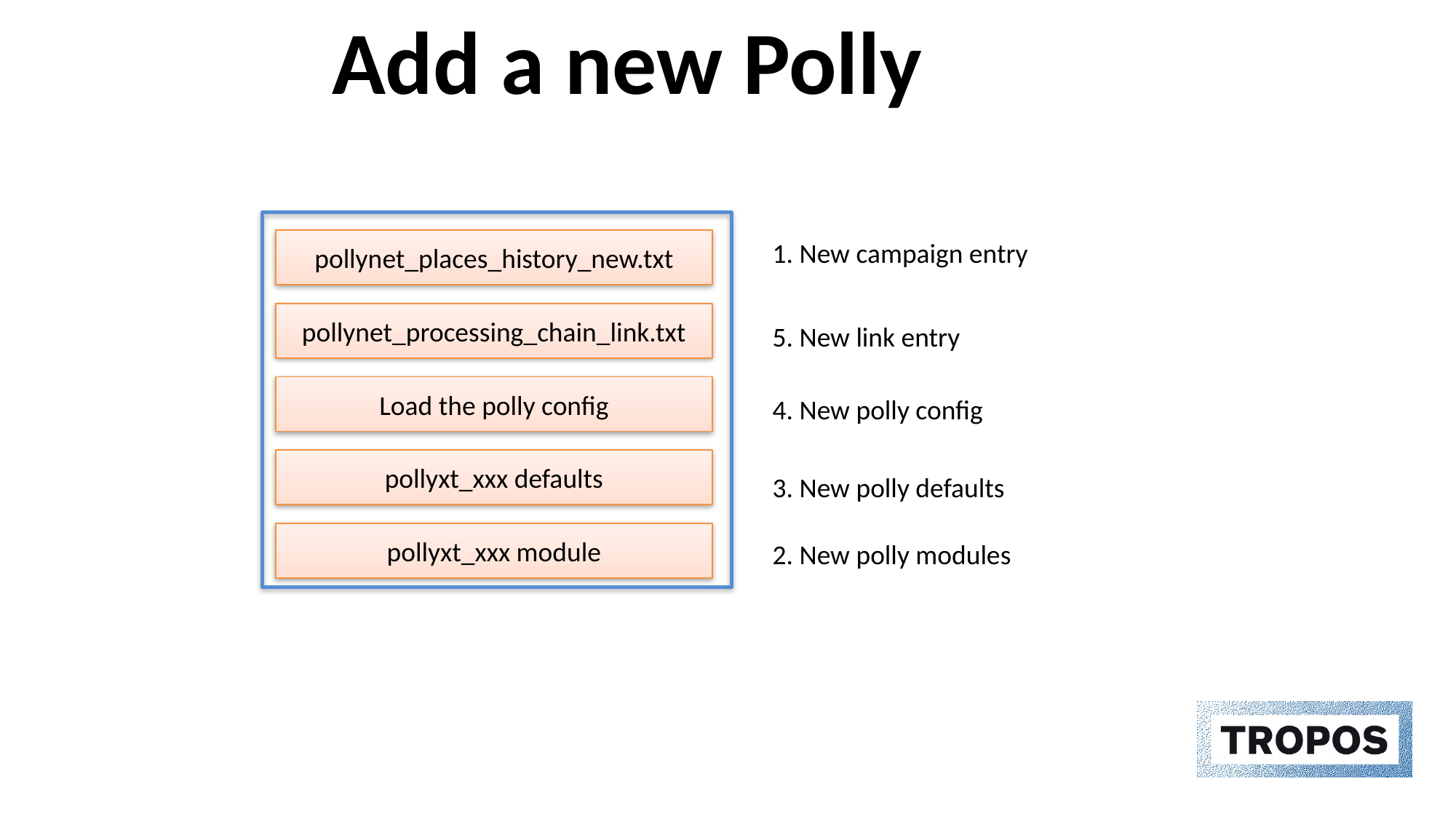

# Add a new Polly

pollynet_places_history_new.txt
pollynet_processing_chain_link.txt
Load the polly config
pollyxt_xxx defaults
pollyxt_xxx module
1. New campaign entry
5. New link entry
4. New polly config
3. New polly defaults
2. New polly modules